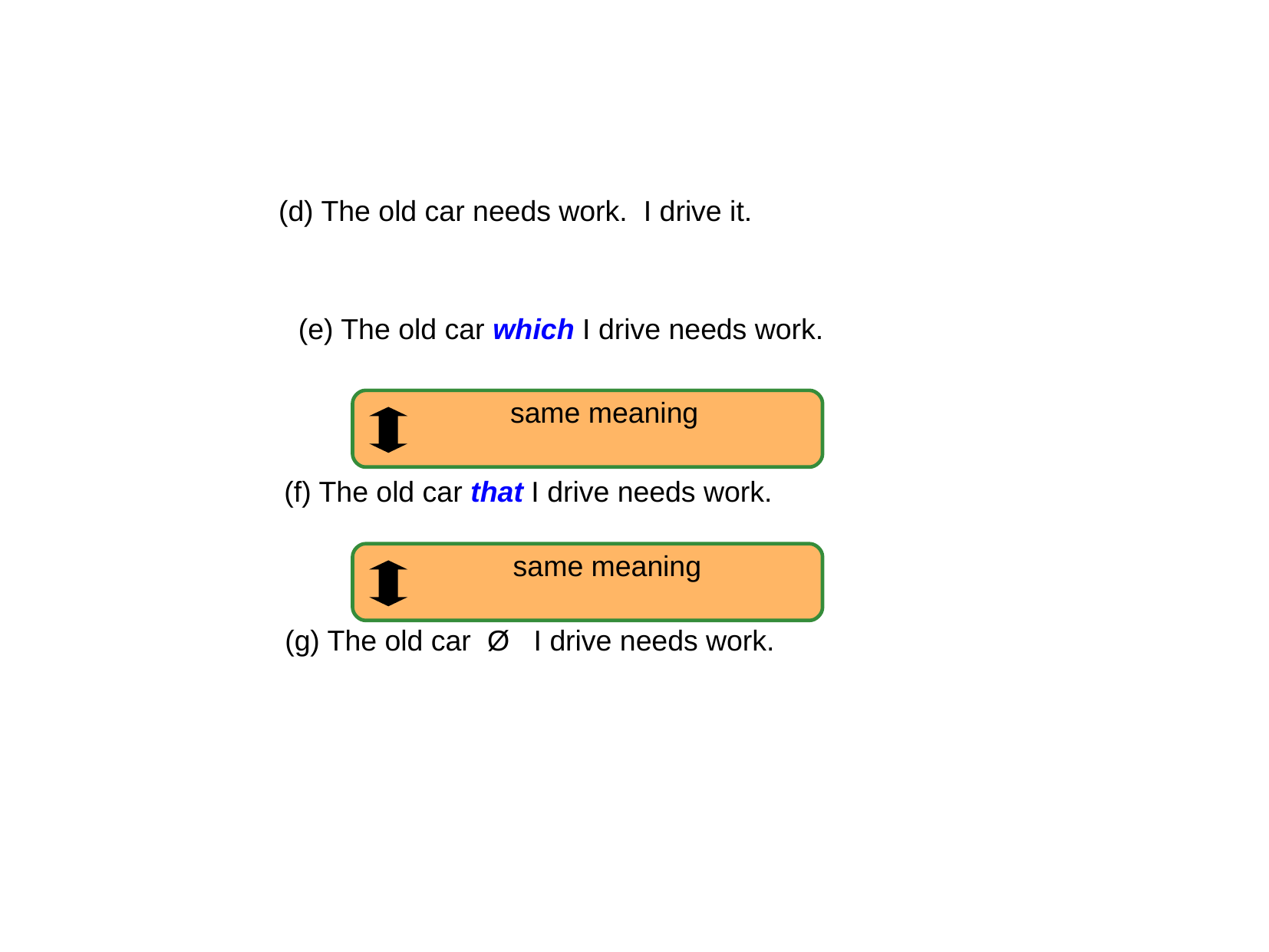

12-4 USING WHICH AND THAT IN ADJECTIVE CLAUSES
(d) The old car needs work.  I drive it.
(e) The old car which I drive needs work.

same meaning

(f) The old car that I drive needs work.
same meaning

(g) The old car  Ø   I drive needs work.